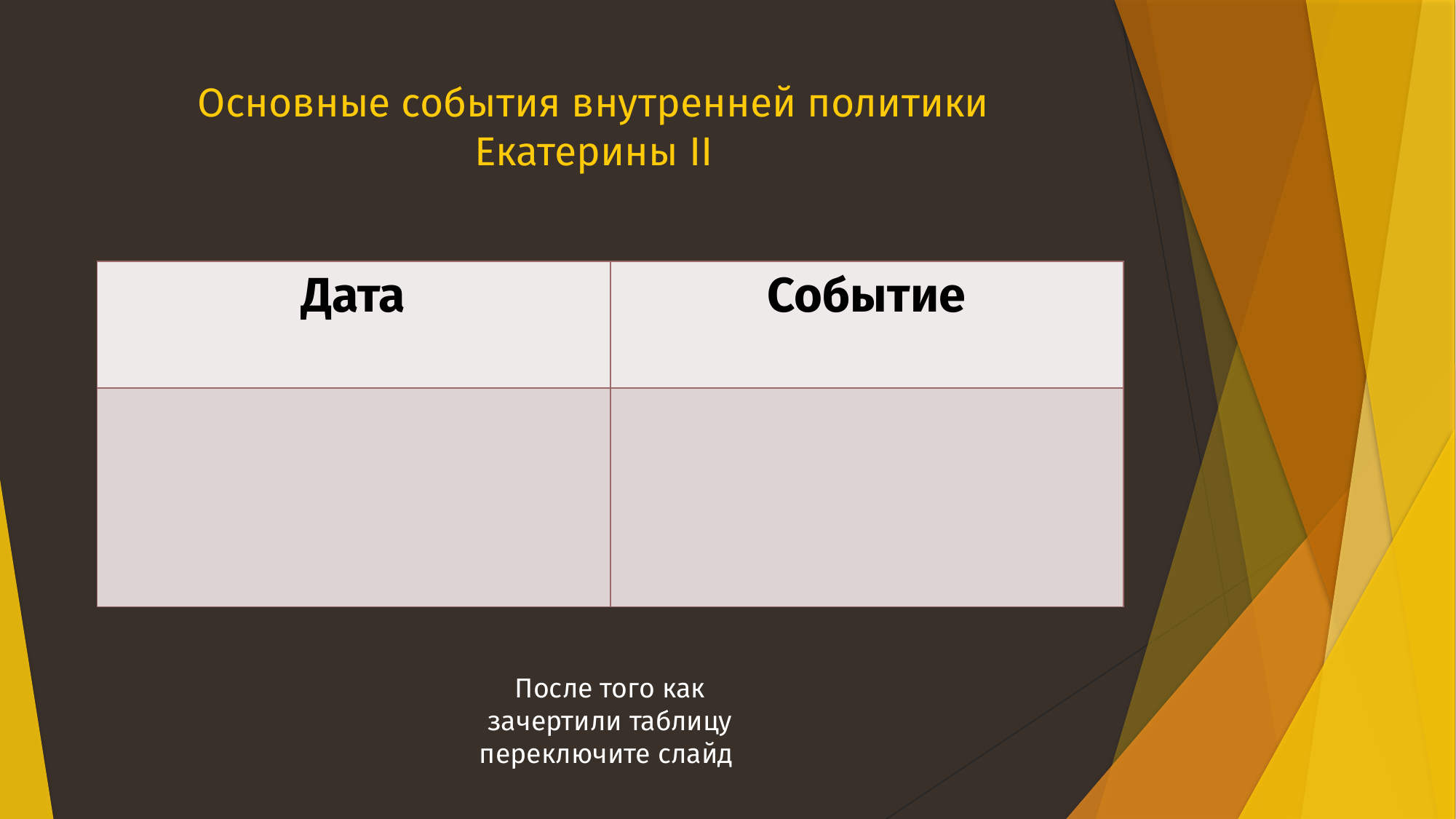

# Основные события внутренней политики Екатерины II
| Дата | Событие |
| --- | --- |
|  |  |
После того как зачертили таблицу переключите слайд